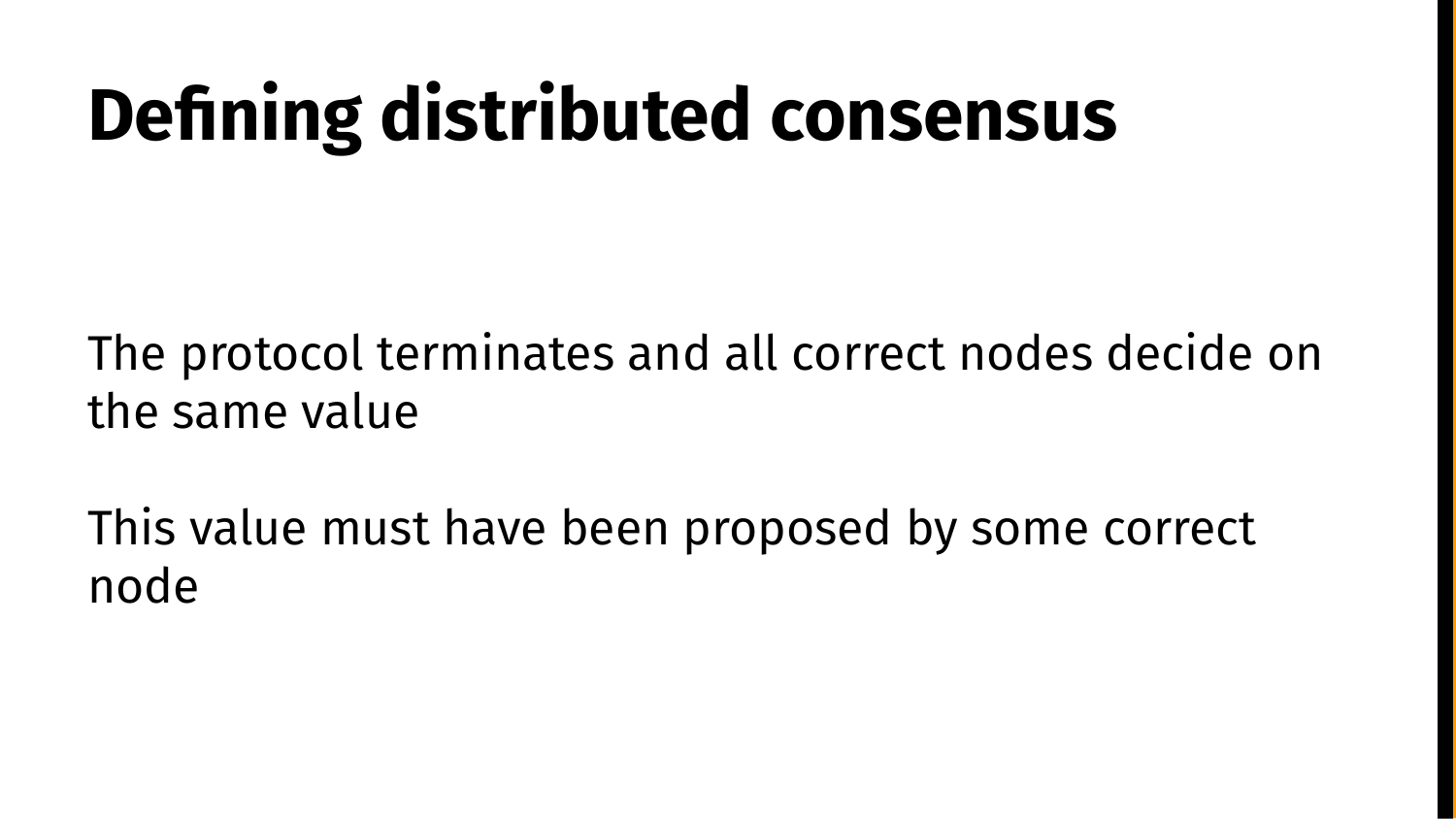

# Defining distributed consensus

The protocol terminates and all correct nodes decide on the same value

This value must have been proposed by some correct node